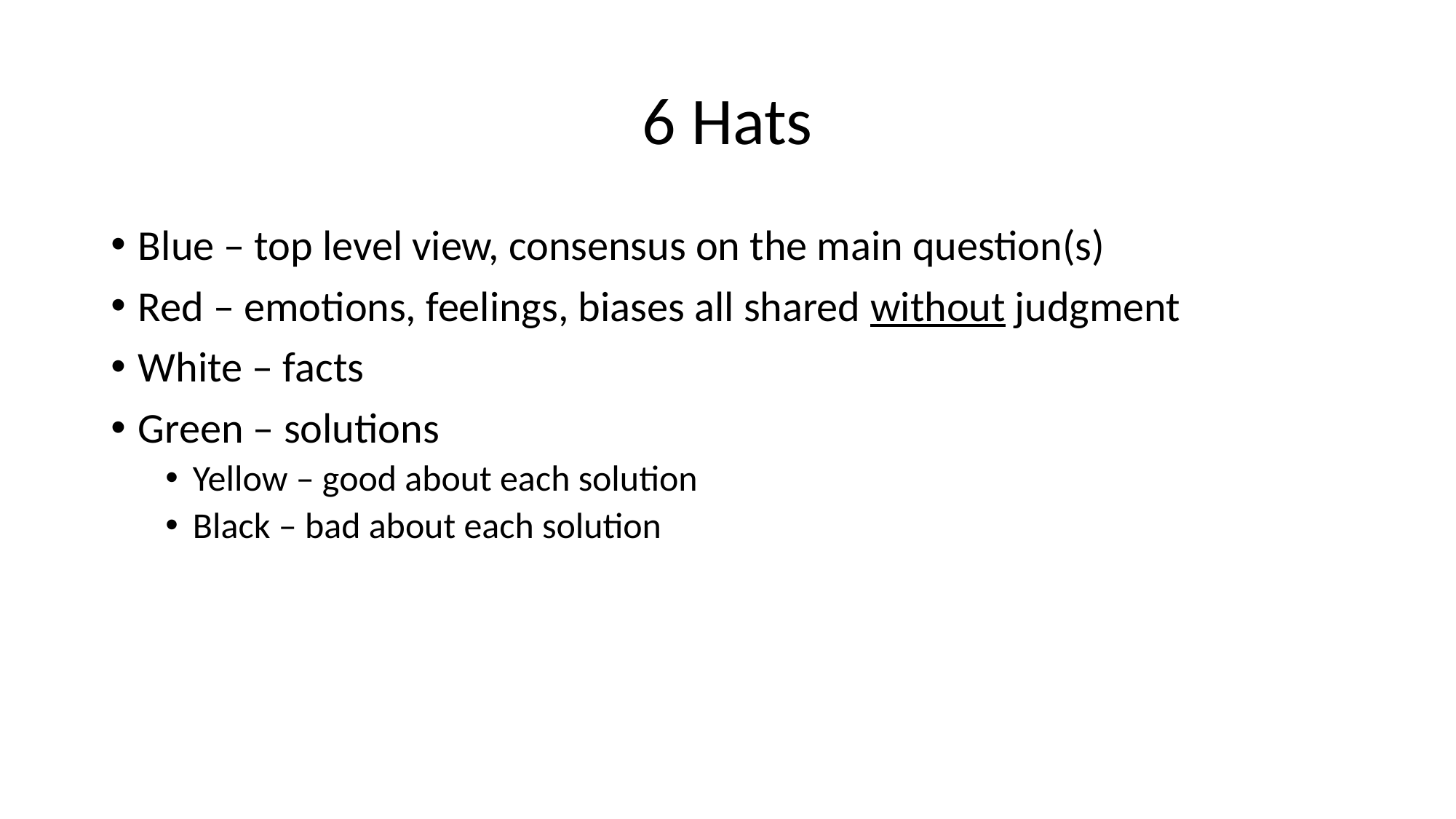

# 6 Hats
Blue – top level view, consensus on the main question(s)
Red – emotions, feelings, biases all shared without judgment
White – facts
Green – solutions
Yellow – good about each solution
Black – bad about each solution